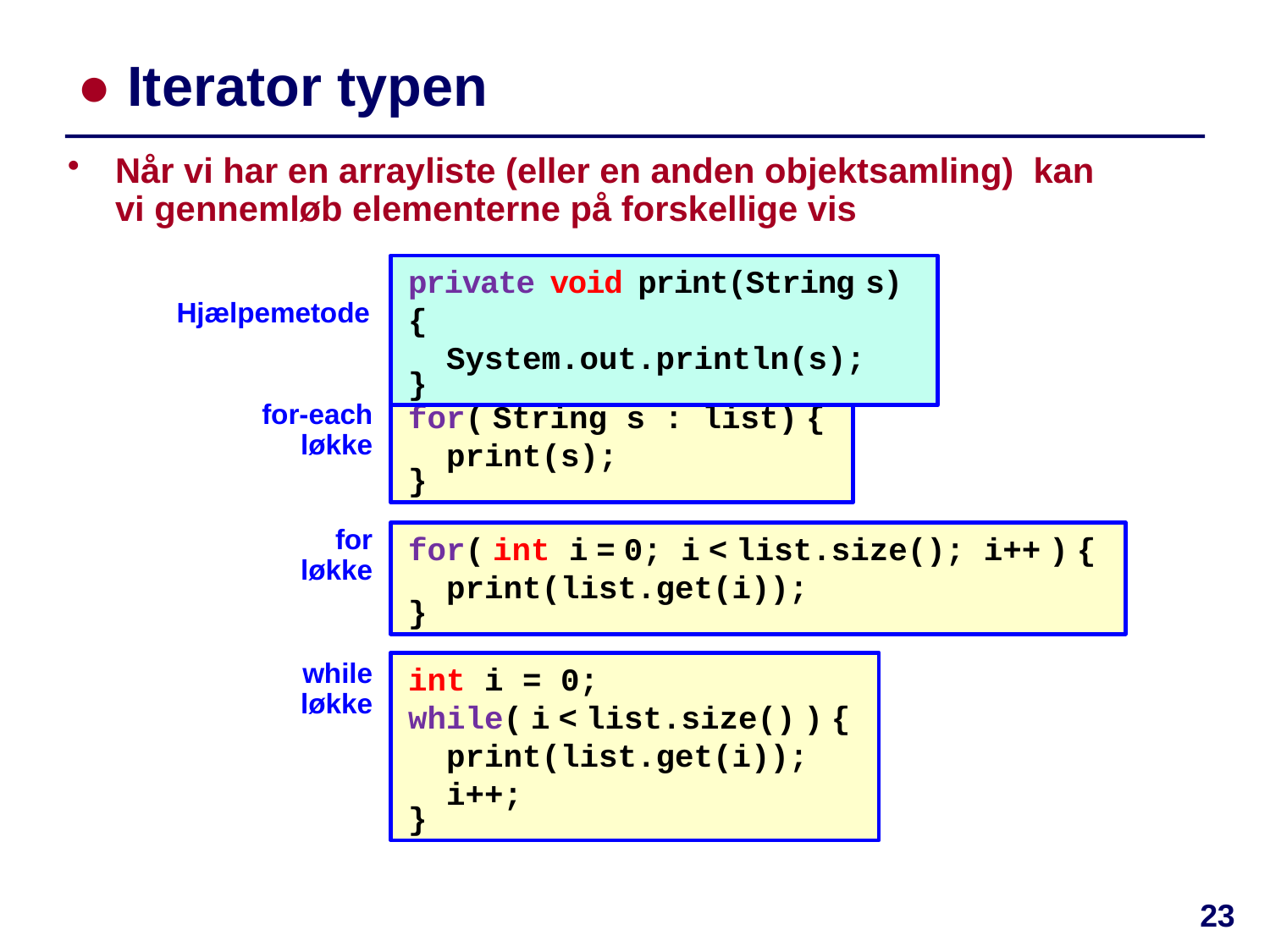

# ● Iterator typen
Når vi har en arrayliste (eller en anden objektsamling)  kan vi gennemløb elementerne på forskellige vis
private void print(String s) {
  System.out.println(s);
}
Hjælpemetode
for( String s : list) {
  print(s);
}
for-each
løkke
for løkke
for( int i = 0; i < list.size(); i++ ) {
  print(list.get(i));
}
while løkke
int i = 0;
while( i < list.size() ) {
  print(list.get(i));
  i++;
}
23